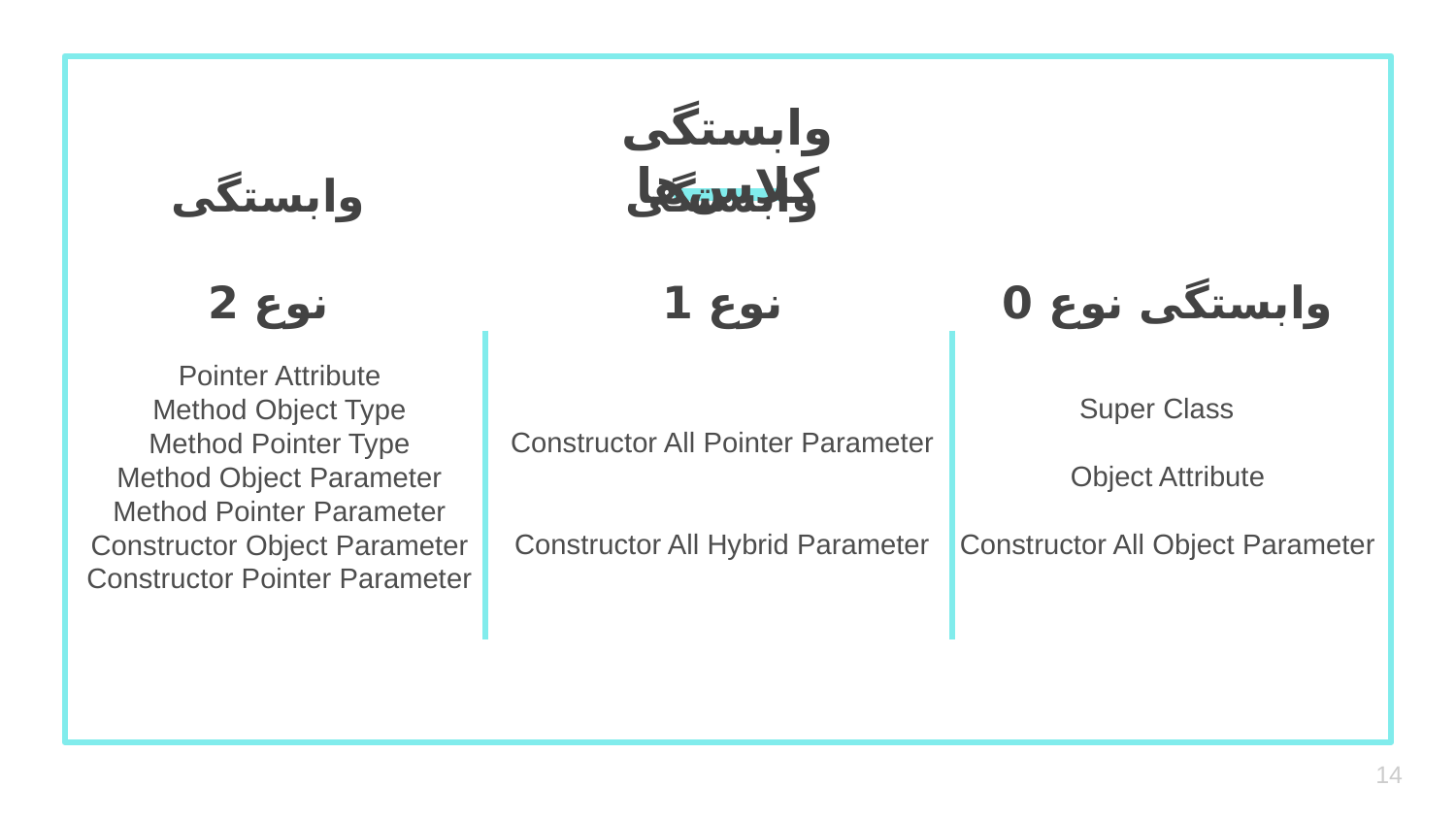

# وابستگی کلاس‌ها
وابستگی نوع 2
وابستگی نوع 1
وابستگی نوع 0
Super Class
Object Attribute
Constructor All Object Parameter

Constructor All Pointer Parameter
Constructor All Hybrid Parameter
Pointer Attribute
Method Object Type
Method Pointer Type
Method Object Parameter
Method Pointer Parameter
Constructor Object Parameter
Constructor Pointer Parameter
14